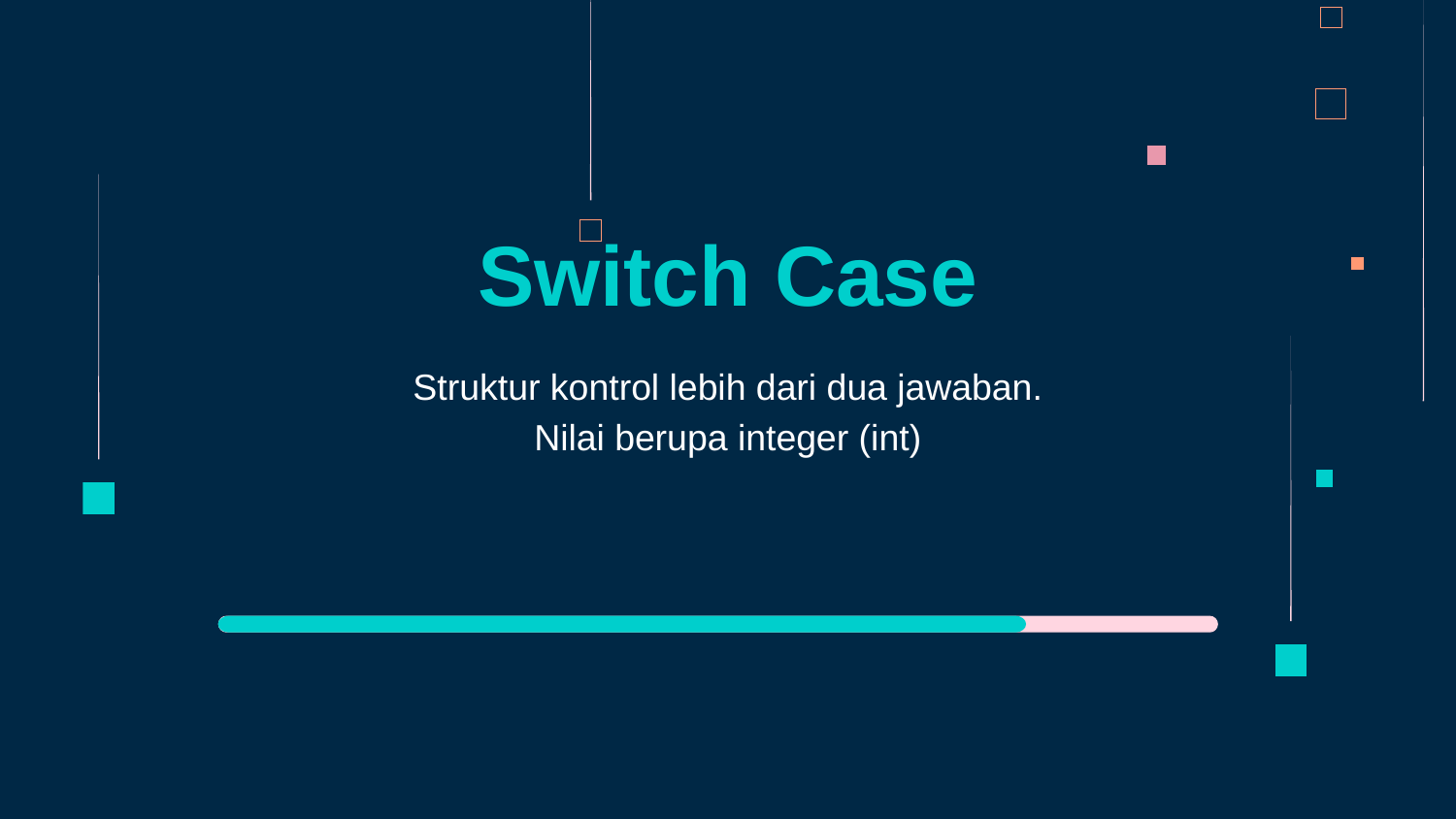

# Switch Case
Struktur kontrol lebih dari dua jawaban.
Nilai berupa integer (int)